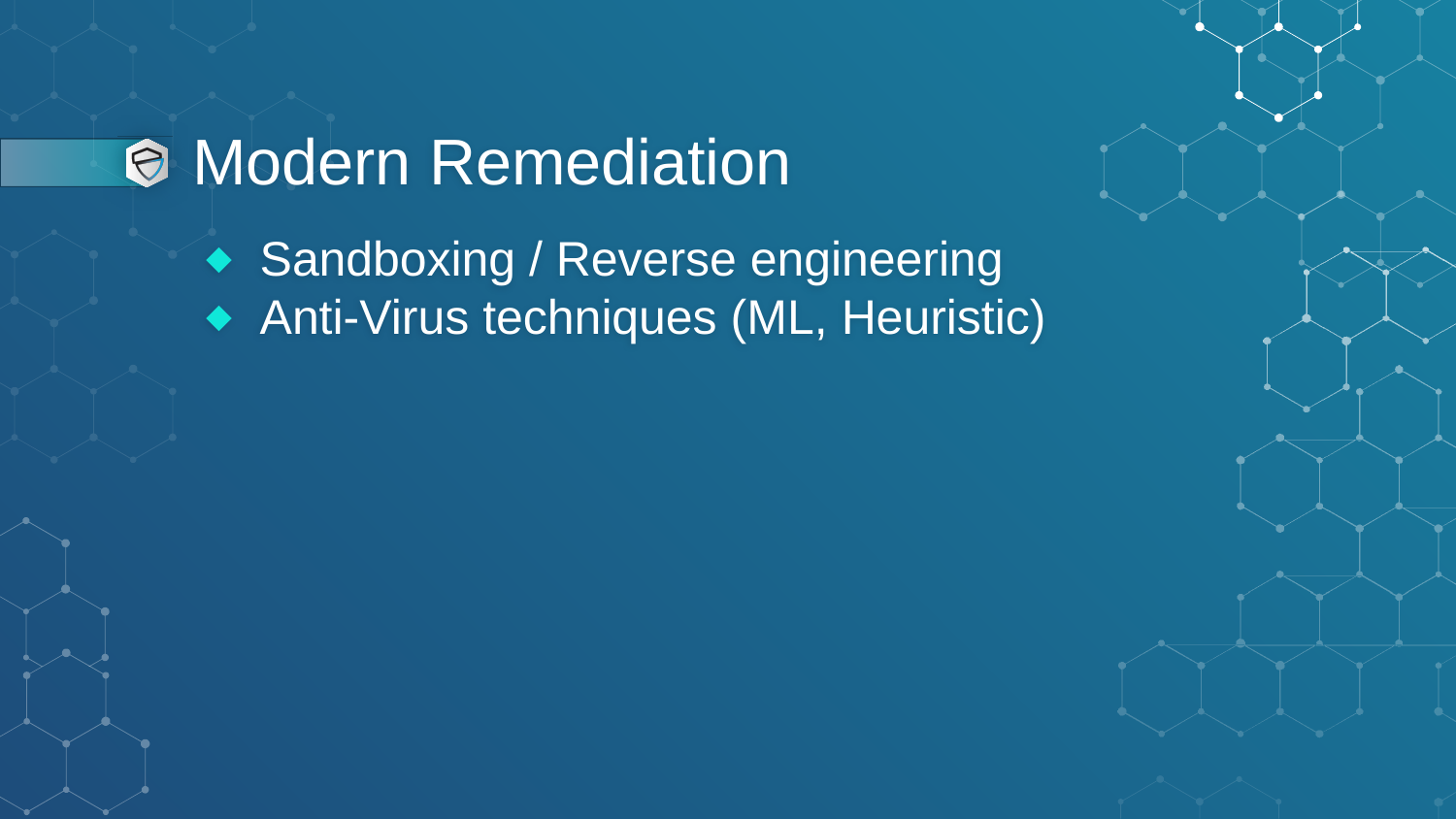

# Modern Remediation
Sandboxing / Reverse engineering
Anti-Virus techniques (ML, Heuristic)